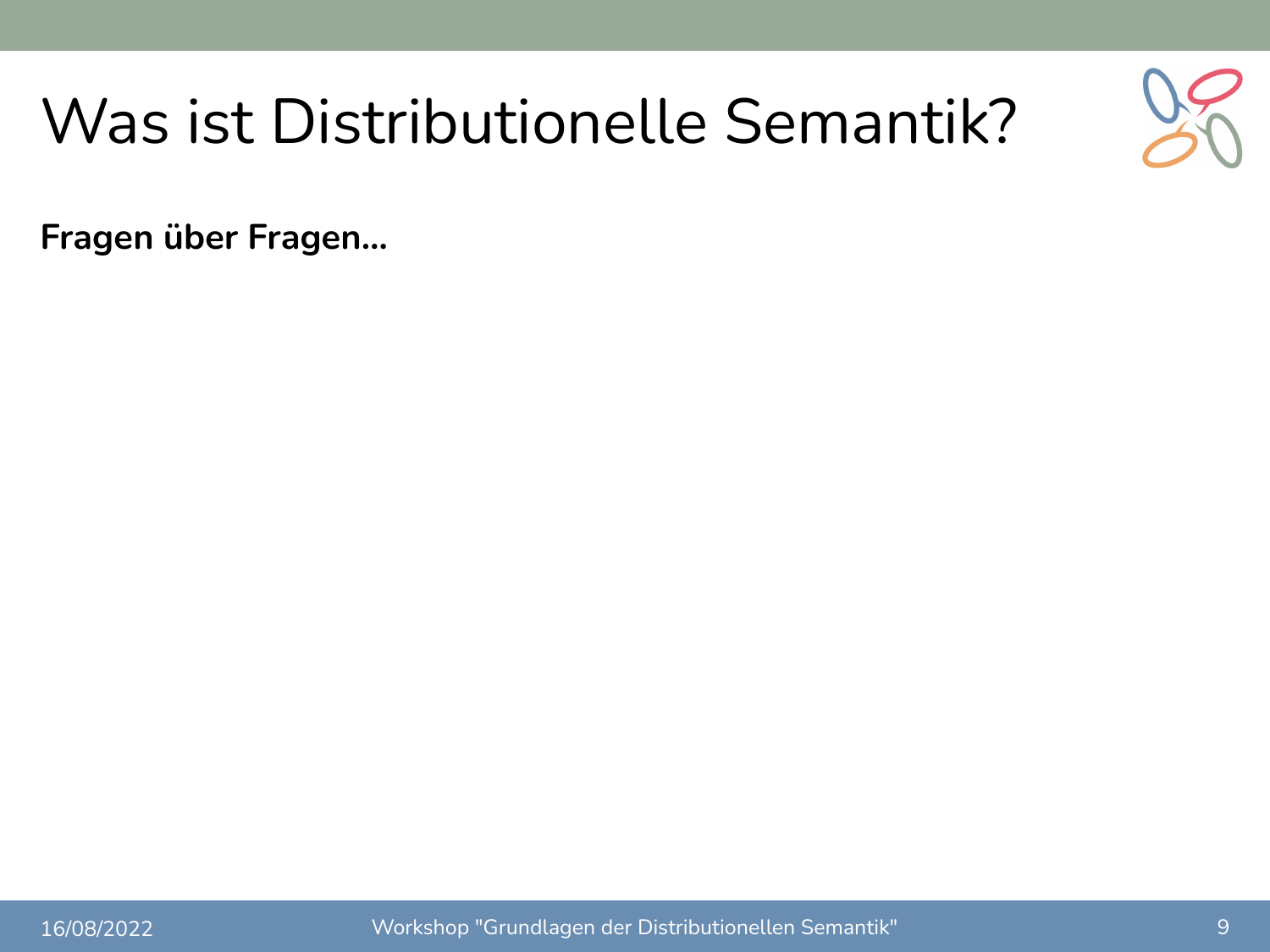

# Was ist Distributionelle Semantik?
Fragen über Fragen…

16/08/2022
Workshop "Grundlagen der Distributionellen Semantik"
9